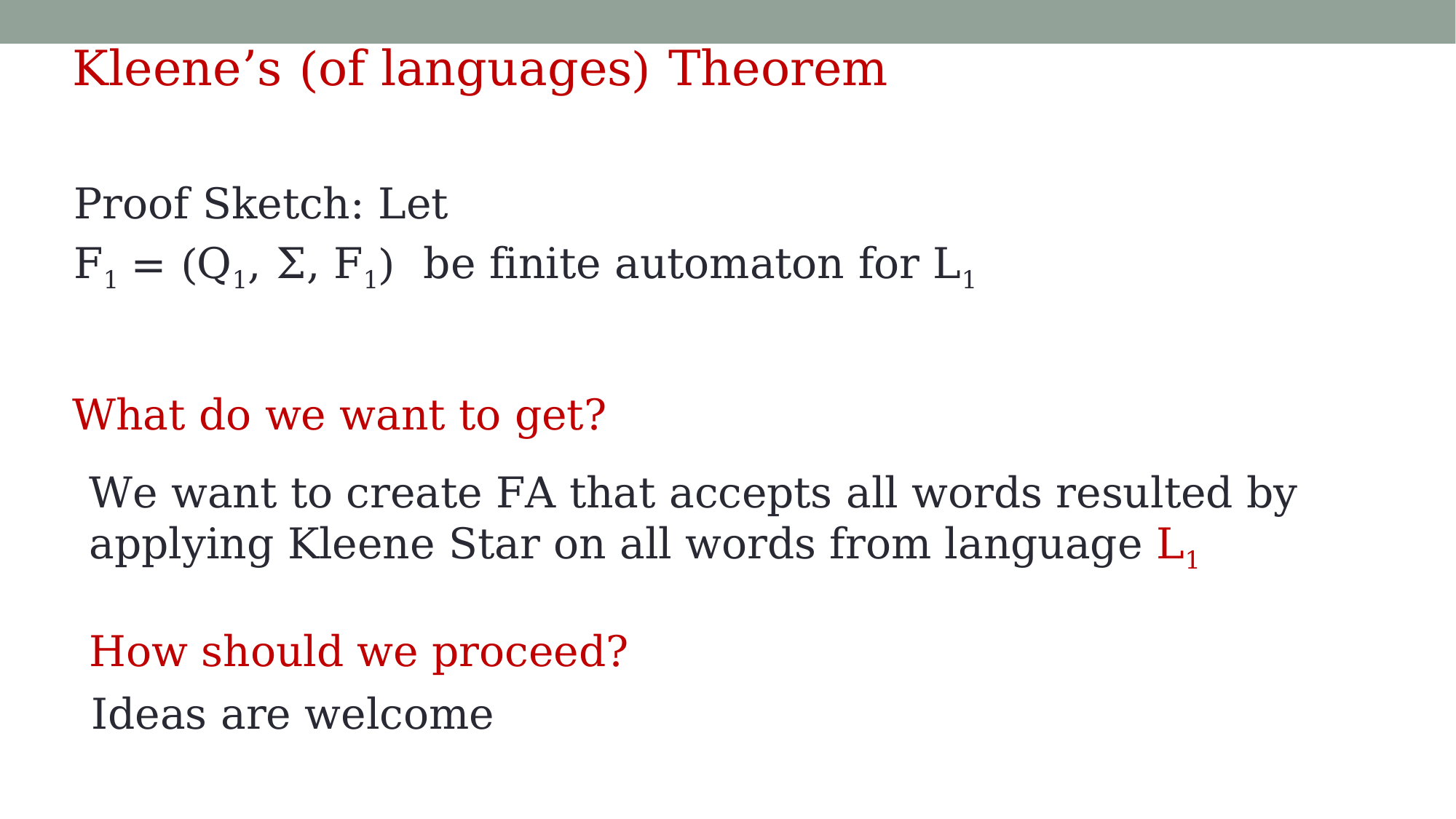

Kleene’s (of languages) Theorem
Proof Sketch: Let
F1 = (Q1, Σ, F1)  be finite automaton for L1
What do we want to get?
We want to create FA that accepts all words resulted by applying Kleene Star on all words from language L1
How should we proceed?
Ideas are welcome